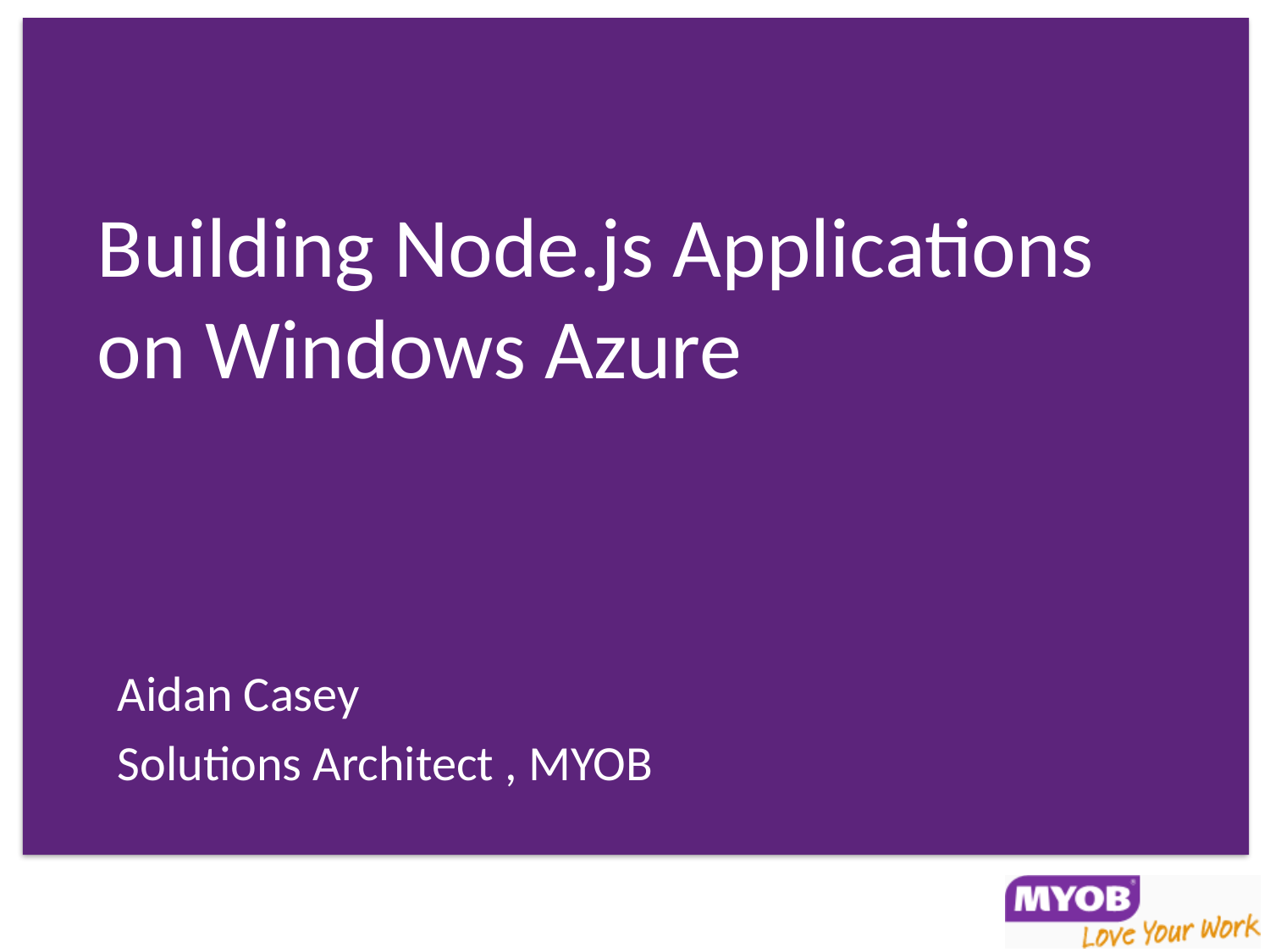

# Building Node.js Applications on Windows Azure
Aidan Casey
Solutions Architect , MYOB